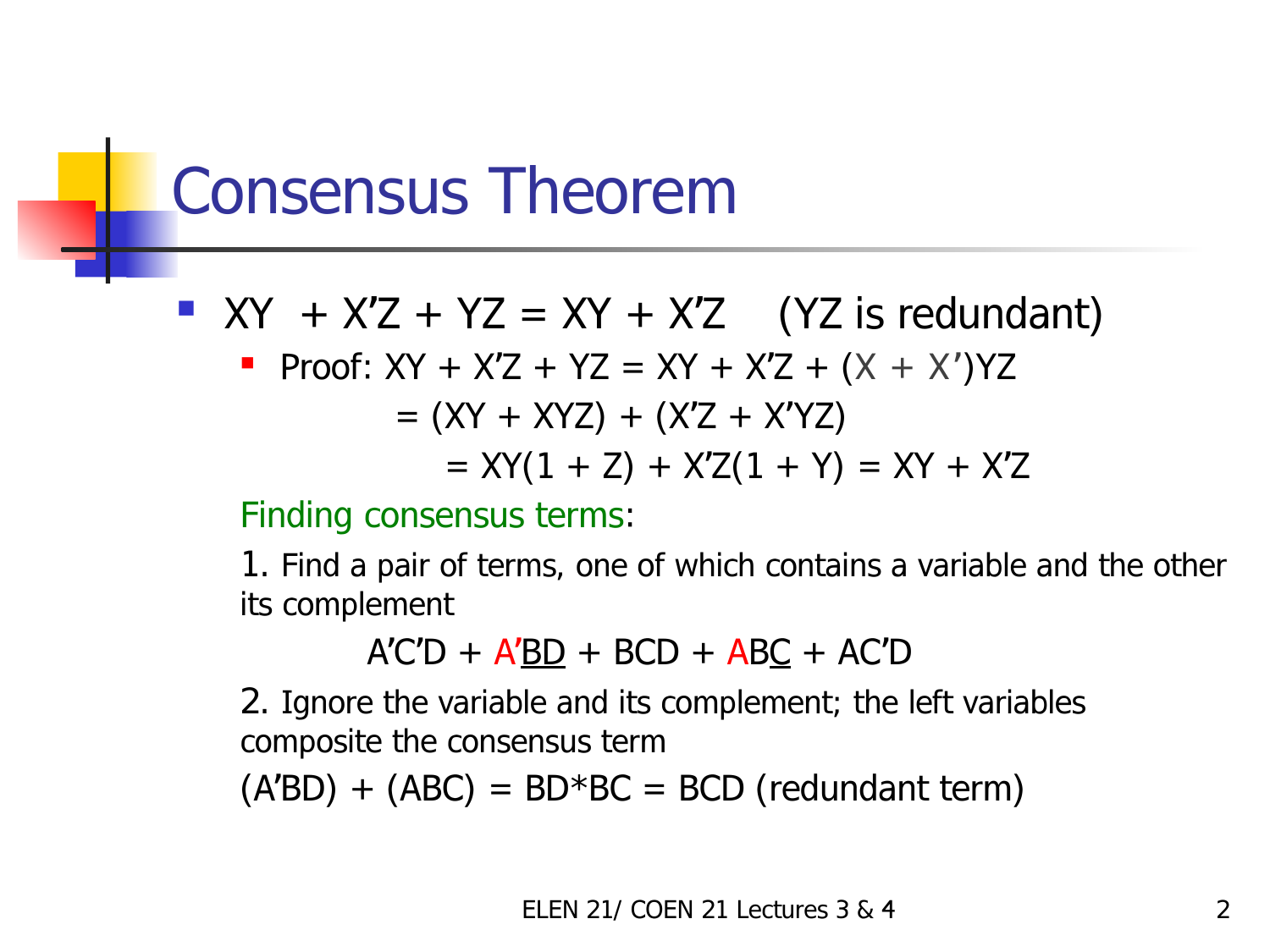

# Consensus Theorem
XY  + X’Z + YZ = XY + X’Z    (YZ is redundant)
Proof: XY + X’Z + YZ = XY + X’Z + (X + X’)YZ
              = (XY + XYZ) + (X’Z + X’YZ)
	       = XY(1 + Z) + X’Z(1 + Y) = XY + X’Z
Finding consensus terms:
1. Find a pair of terms, one of which contains a variable and the other its complement
	A’C’D + A’BD + BCD + ABC + AC’D
2. Ignore the variable and its complement; the left variables composite the consensus term
(A’BD) + (ABC) = BD*BC = BCD (redundant term)
ELEN 21/ COEN 21 Lectures 3 & 4
2